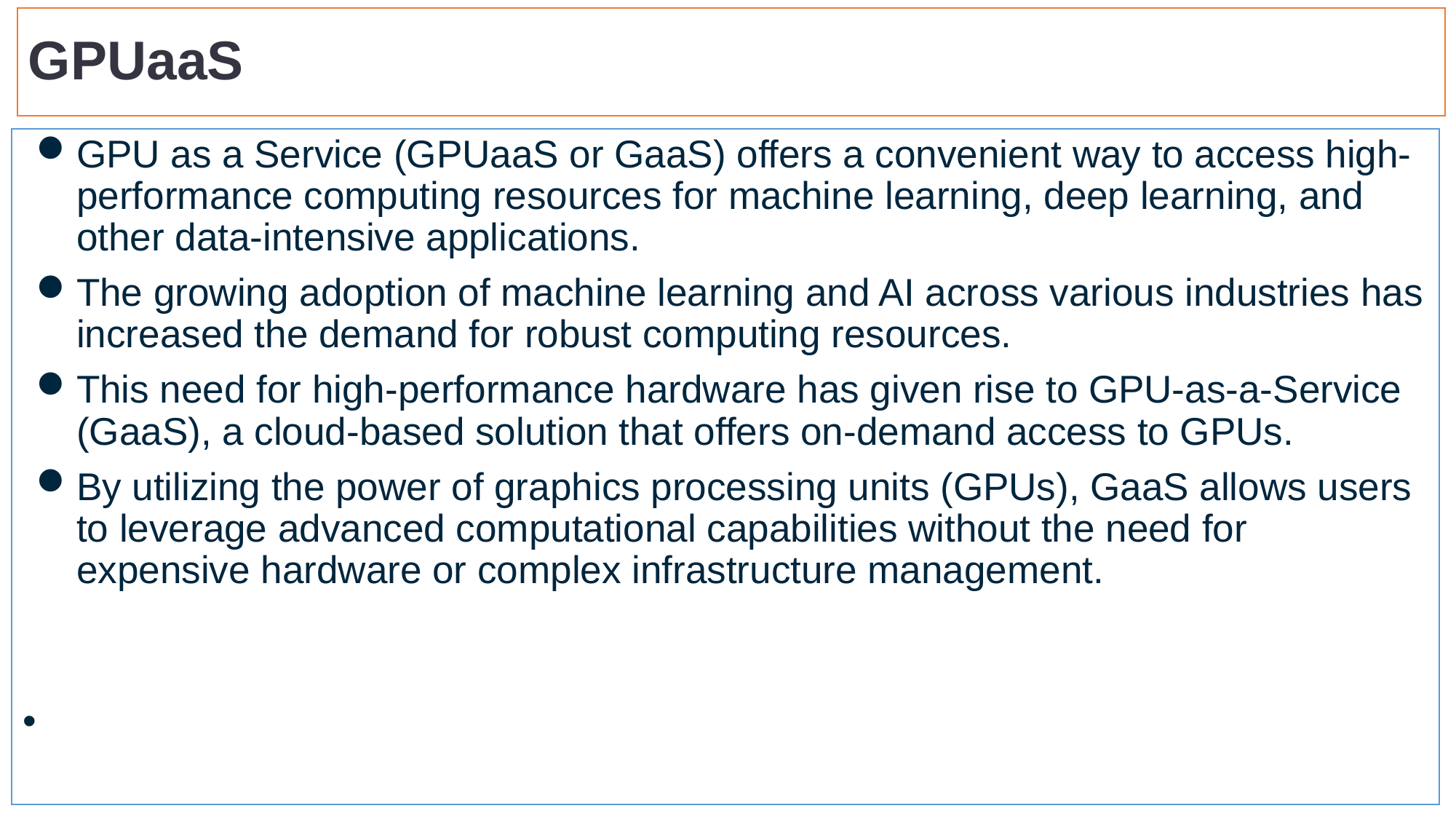

# GPUaaS
GPU as a Service (GPUaaS or GaaS) offers a convenient way to access high-performance computing resources for machine learning, deep learning, and other data-intensive applications.
The growing adoption of machine learning and AI across various industries has increased the demand for robust computing resources.
This need for high-performance hardware has given rise to GPU-as-a-Service (GaaS), a cloud-based solution that offers on-demand access to GPUs.
By utilizing the power of graphics processing units (GPUs), GaaS allows users to leverage advanced computational capabilities without the need for expensive hardware or complex infrastructure management.